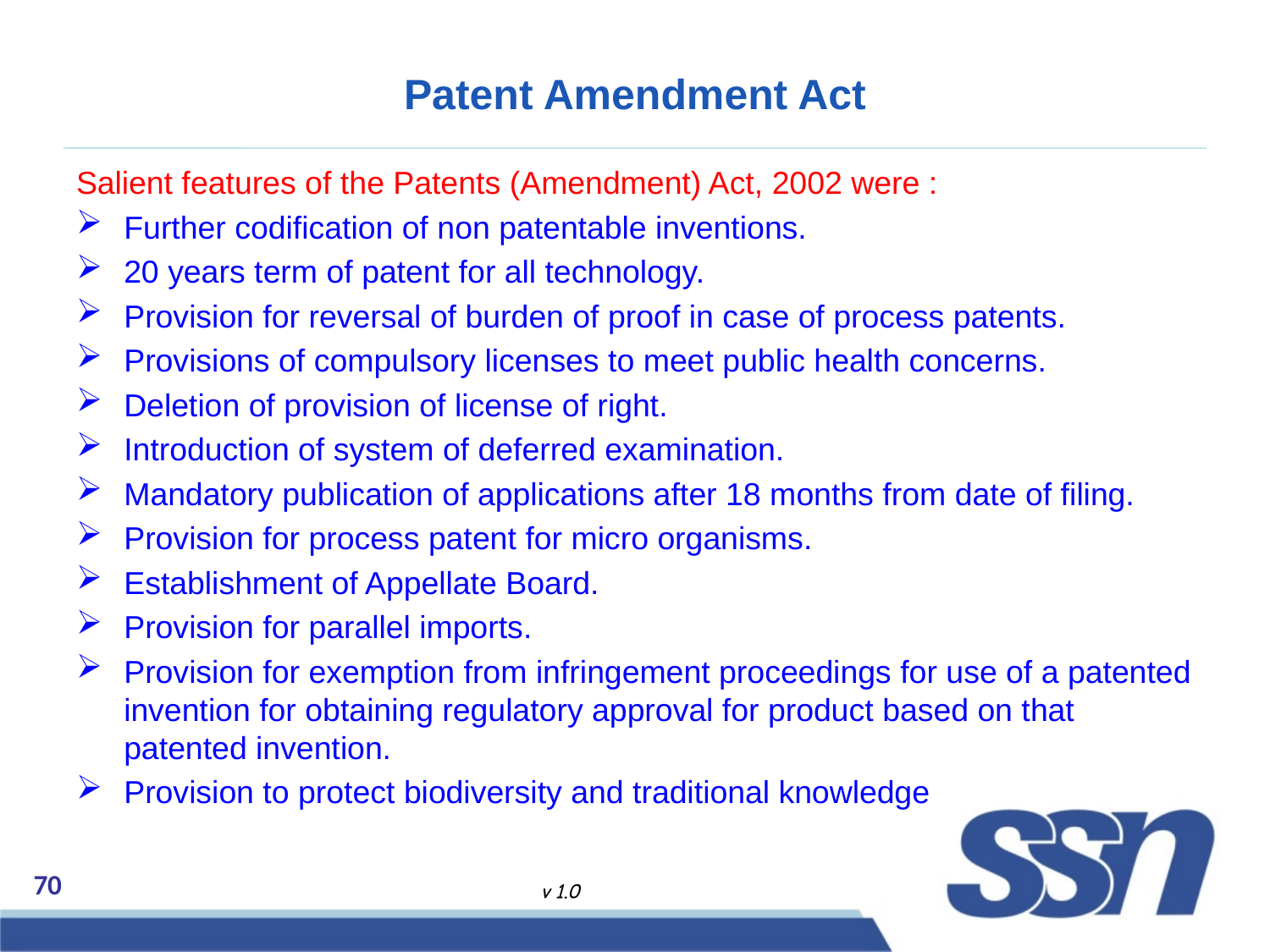

# Patent Amendment Act
Salient features of the Patents (Amendment) Act, 2002 were :
Further codification of non patentable inventions.
20 years term of patent for all technology.
Provision for reversal of burden of proof in case of process patents.
Provisions of compulsory licenses to meet public health concerns.
Deletion of provision of license of right.
Introduction of system of deferred examination.
Mandatory publication of applications after 18 months from date of filing.
Provision for process patent for micro organisms.
Establishment of Appellate Board.
Provision for parallel imports.
Provision for exemption from infringement proceedings for use of a patented invention for obtaining regulatory approval for product based on that patented invention.
Provision to protect biodiversity and traditional knowledge